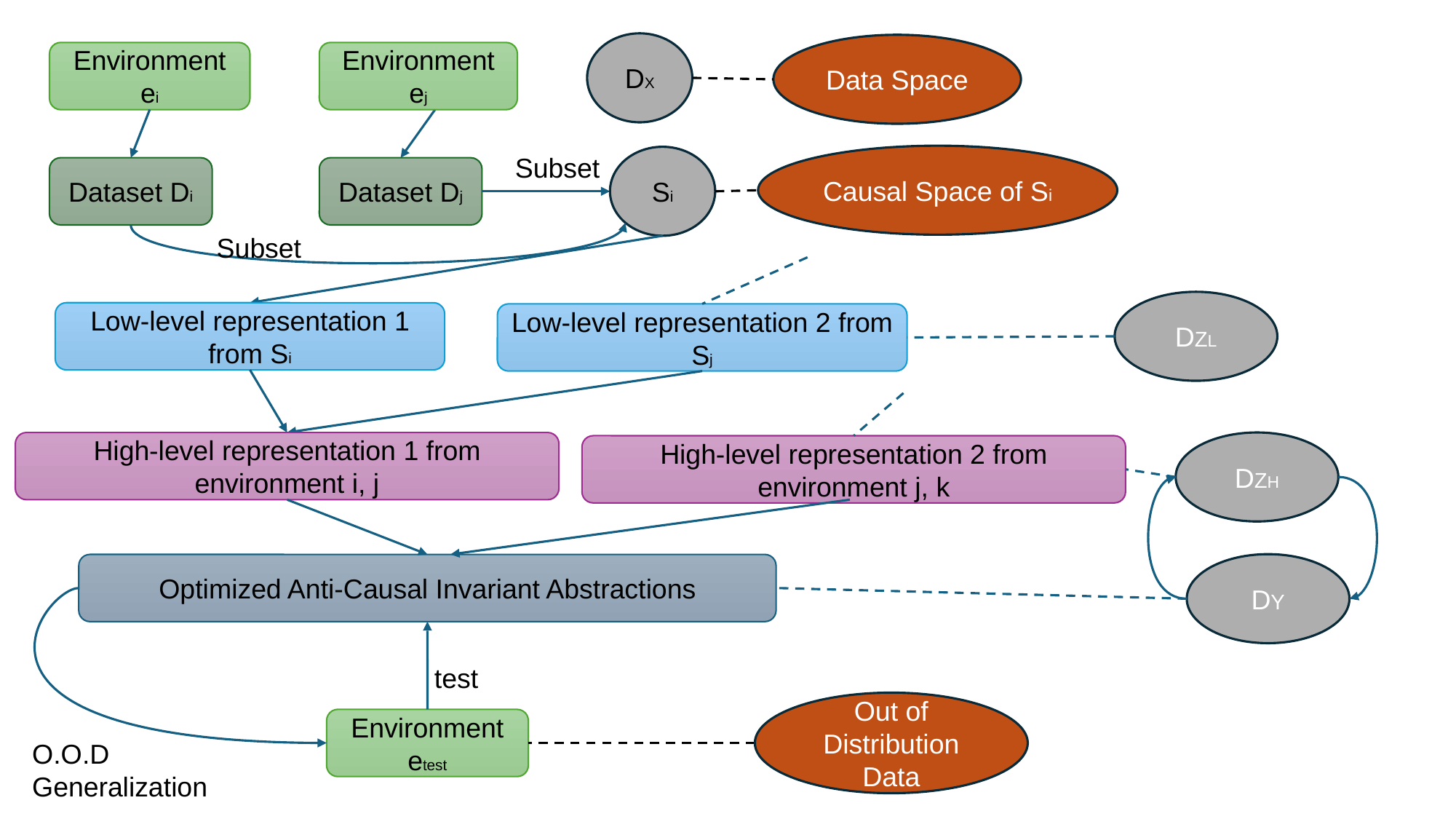

DX
Data Space
Environment ei
Environment ej
Subset
Causal Space of Si
Si
Dataset Di
Dataset Dj
Subset
DZL
Low-level representation 1 from Si
Low-level representation 2 from Sj
High-level representation 1 from environment i, j
DZH
High-level representation 2 from environment j, k
DY
Optimized Anti-Causal Invariant Abstractions
test
Out of Distribution Data
Environment etest
O.O.D Generalization